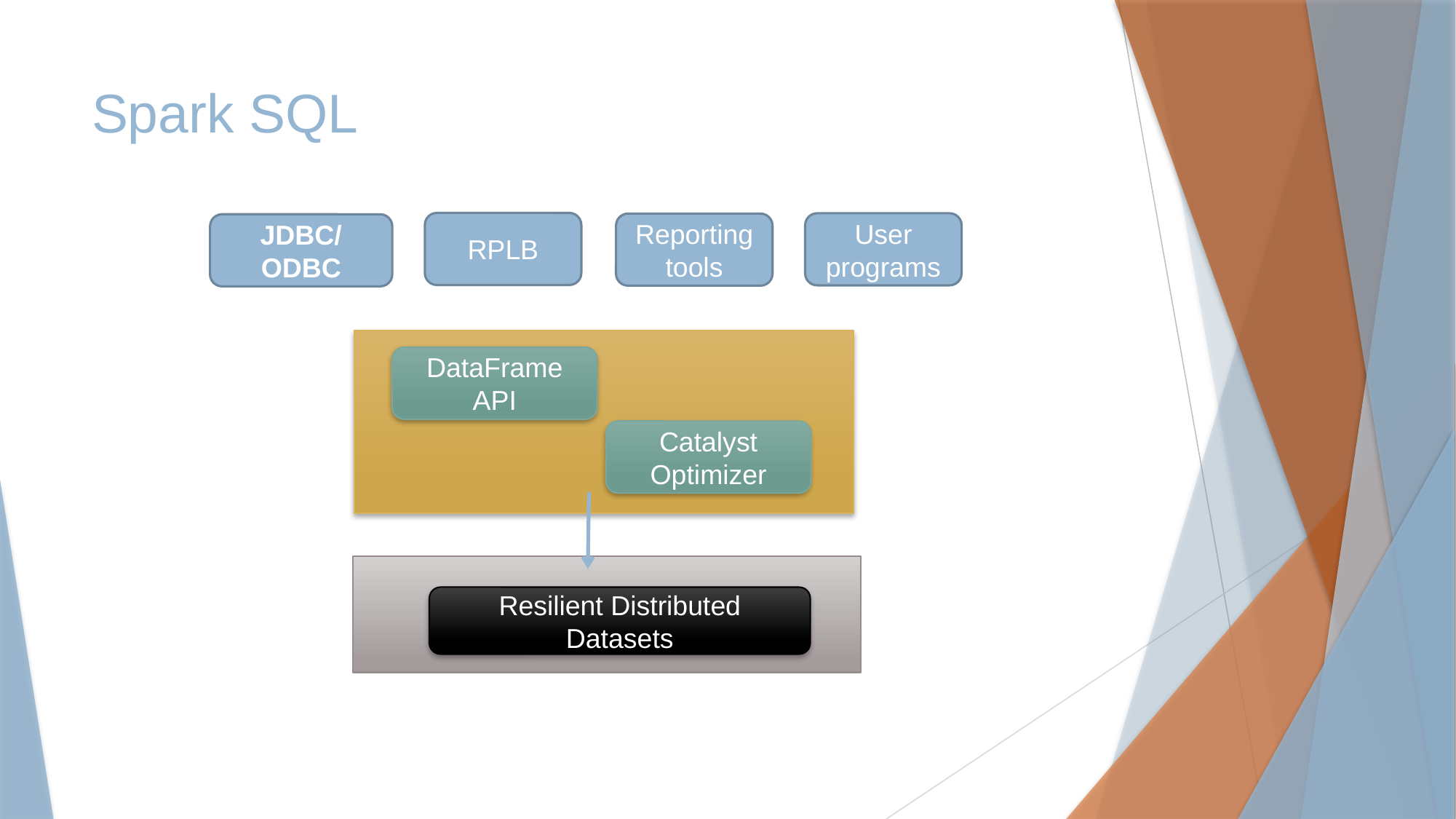

# Spark SQL

RPLB
User programs
Reporting tools
JDBC/ODBC

DataFrame API
Catalyst Optimizer

Resilient Distributed Datasets